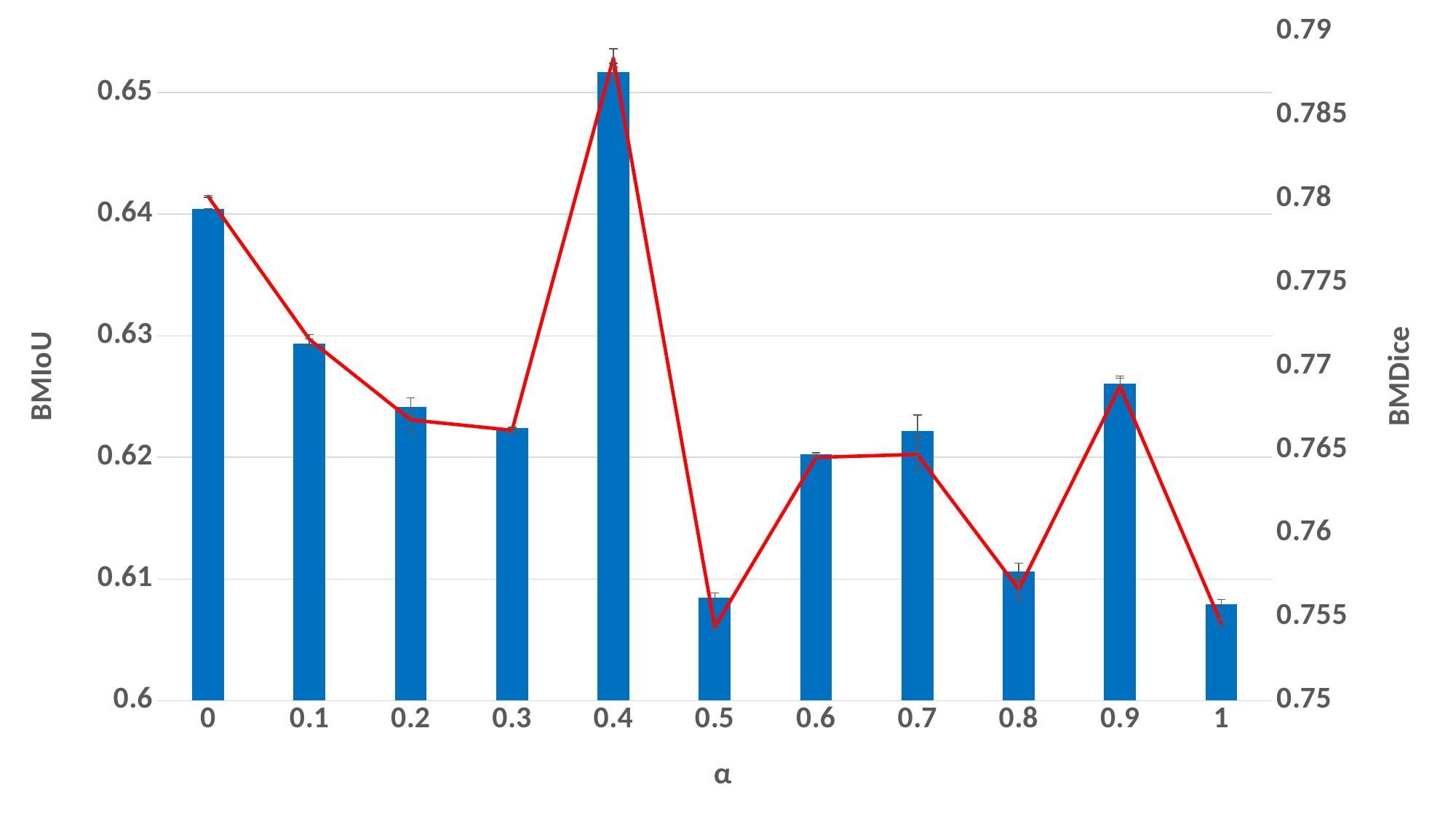

### Chart

| Category | BMIoU | BMDice |
|---|---|---|
| 0 | 0.640425499 | 0.780156767 |
| 0.1 | 0.6293833 | 0.77160734 |
| 0.2 | 0.624150655 | 0.766789283 |
| 0.3 | 0.62242185 | 0.766166241 |
| 0.4 | 0.651699938 | 0.788435384 |
| 0.5 | 0.608486248 | 0.754394791 |
| 0.6 | 0.620268955 | 0.764544429 |
| 0.7 | 0.622173089 | 0.764725918 |
| 0.8 | 0.610598907 | 0.756655829 |
| 0.9 | 0.626089878 | 0.768795878 |
| 1 | 0.607947315 | 0.754597776 |